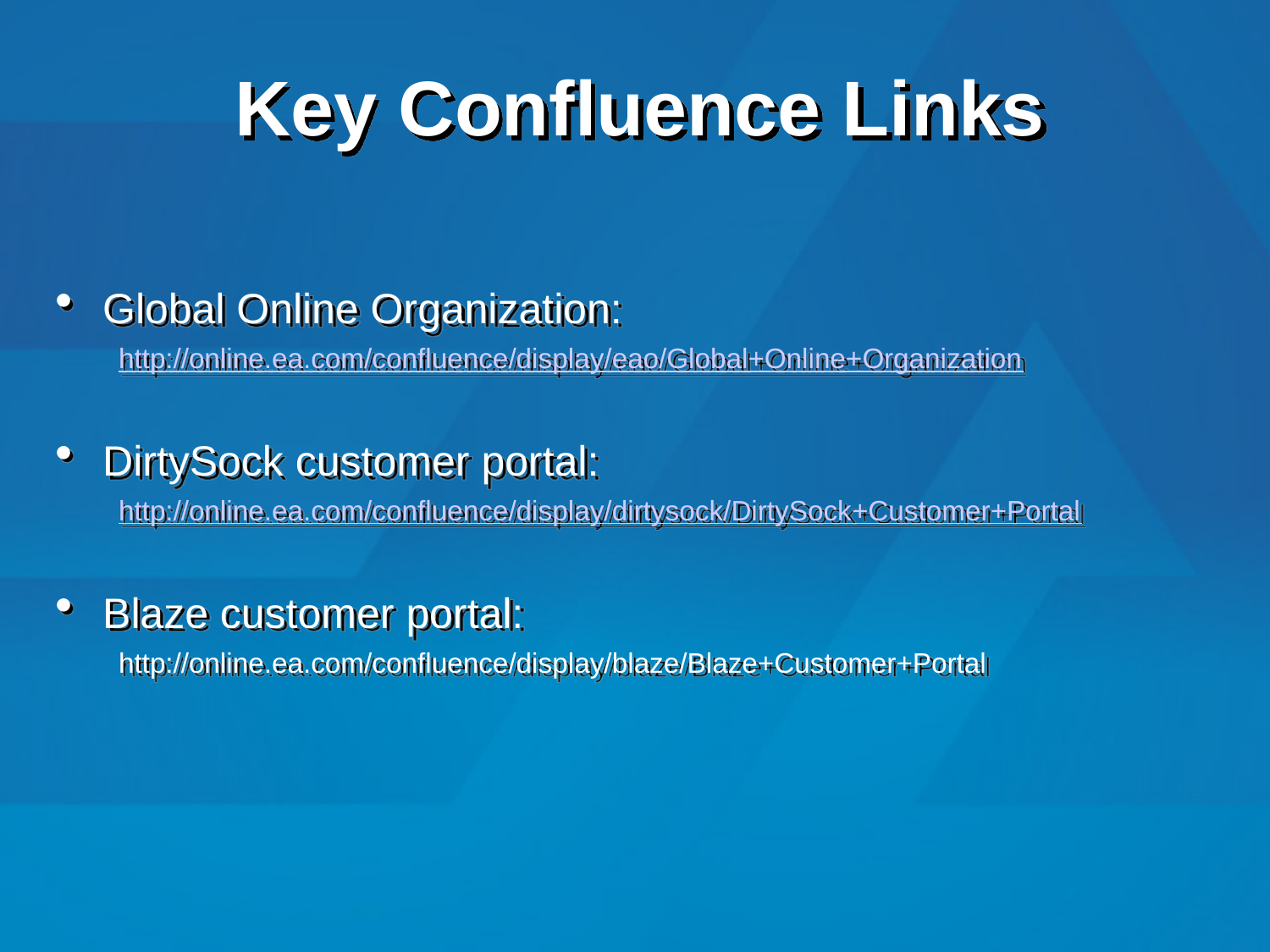

# Key Confluence Links
Global Online Organization:
http://online.ea.com/confluence/display/eao/Global+Online+Organization

DirtySock customer portal:
http://online.ea.com/confluence/display/dirtysock/DirtySock+Customer+Portal

Blaze customer portal:
http://online.ea.com/confluence/display/blaze/Blaze+Customer+Portal